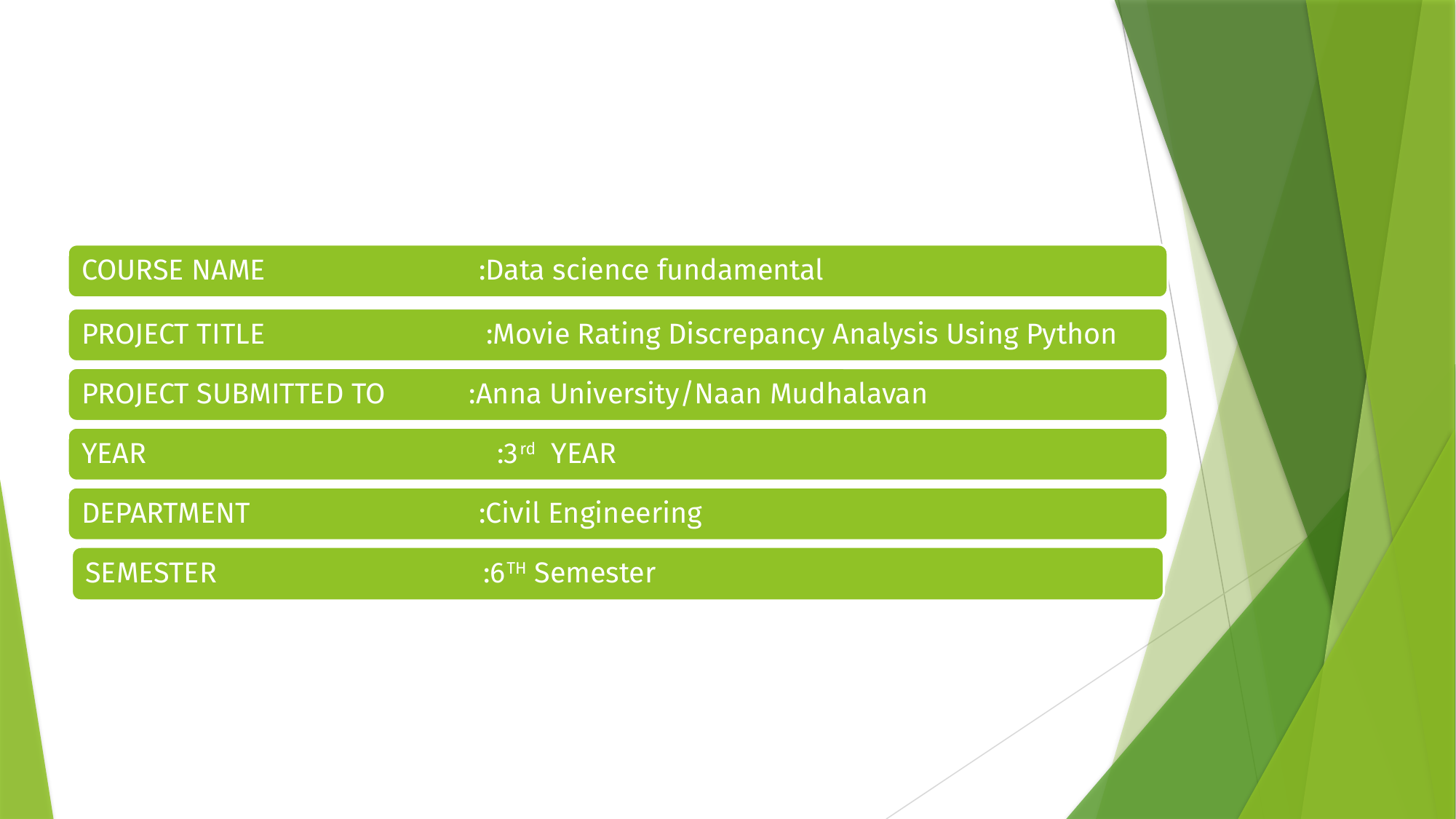

COURSE NAME                            :Data science fundamental
PROJECT TITLE                             :Movie Rating Discrepancy Analysis Using Python
PROJECT SUBMITTED TO           :Anna University/Naan Mudhalavan
YEAR                                              :3rd  YEAR
DEPARTMENT                              :Civil Engineering
SEMESTER                                   :6TH Semester